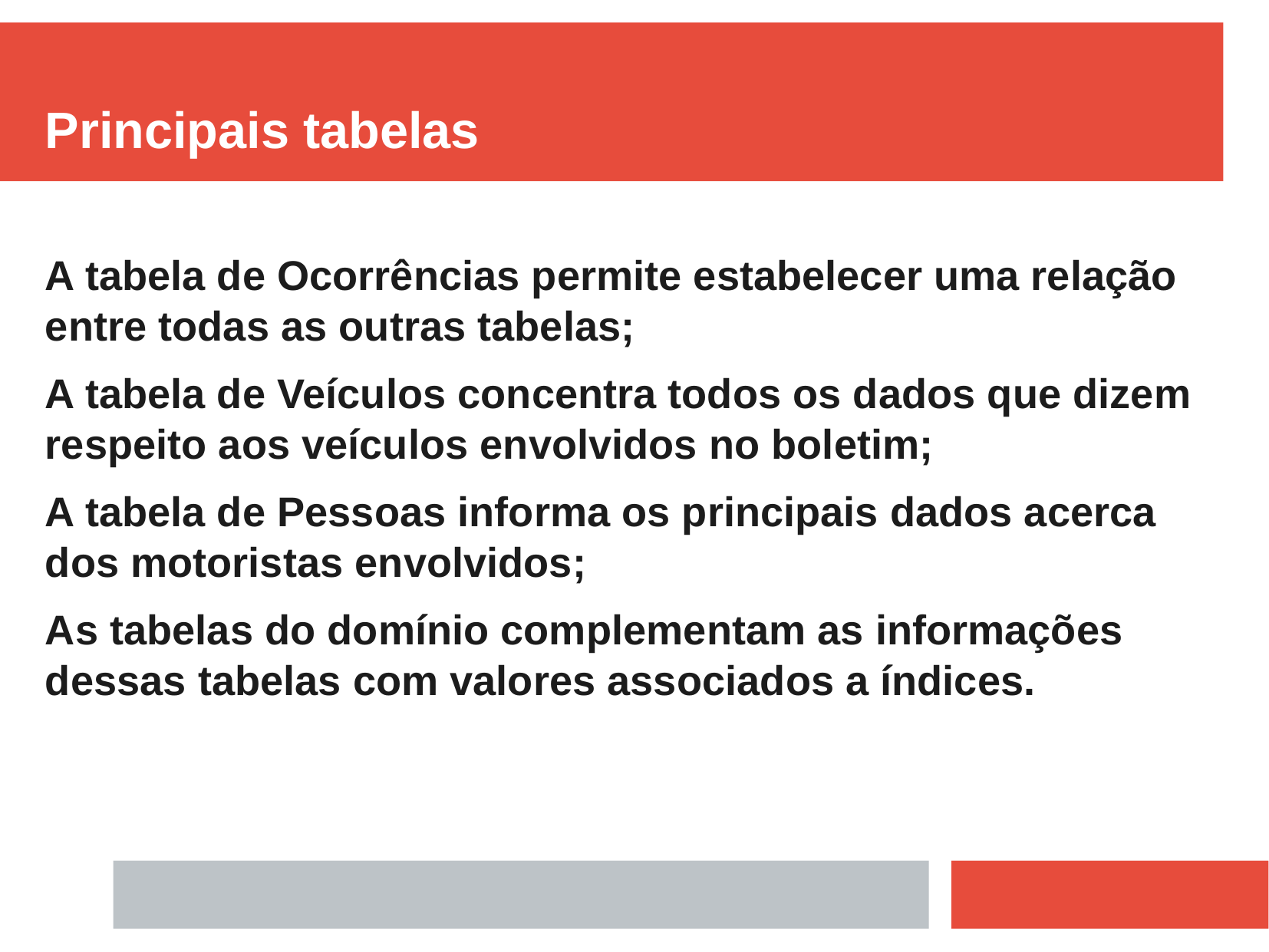

Principais tabelas
A tabela de Ocorrências permite estabelecer uma relação entre todas as outras tabelas;
A tabela de Veículos concentra todos os dados que dizem respeito aos veículos envolvidos no boletim;
A tabela de Pessoas informa os principais dados acerca dos motoristas envolvidos;
As tabelas do domínio complementam as informações dessas tabelas com valores associados a índices.